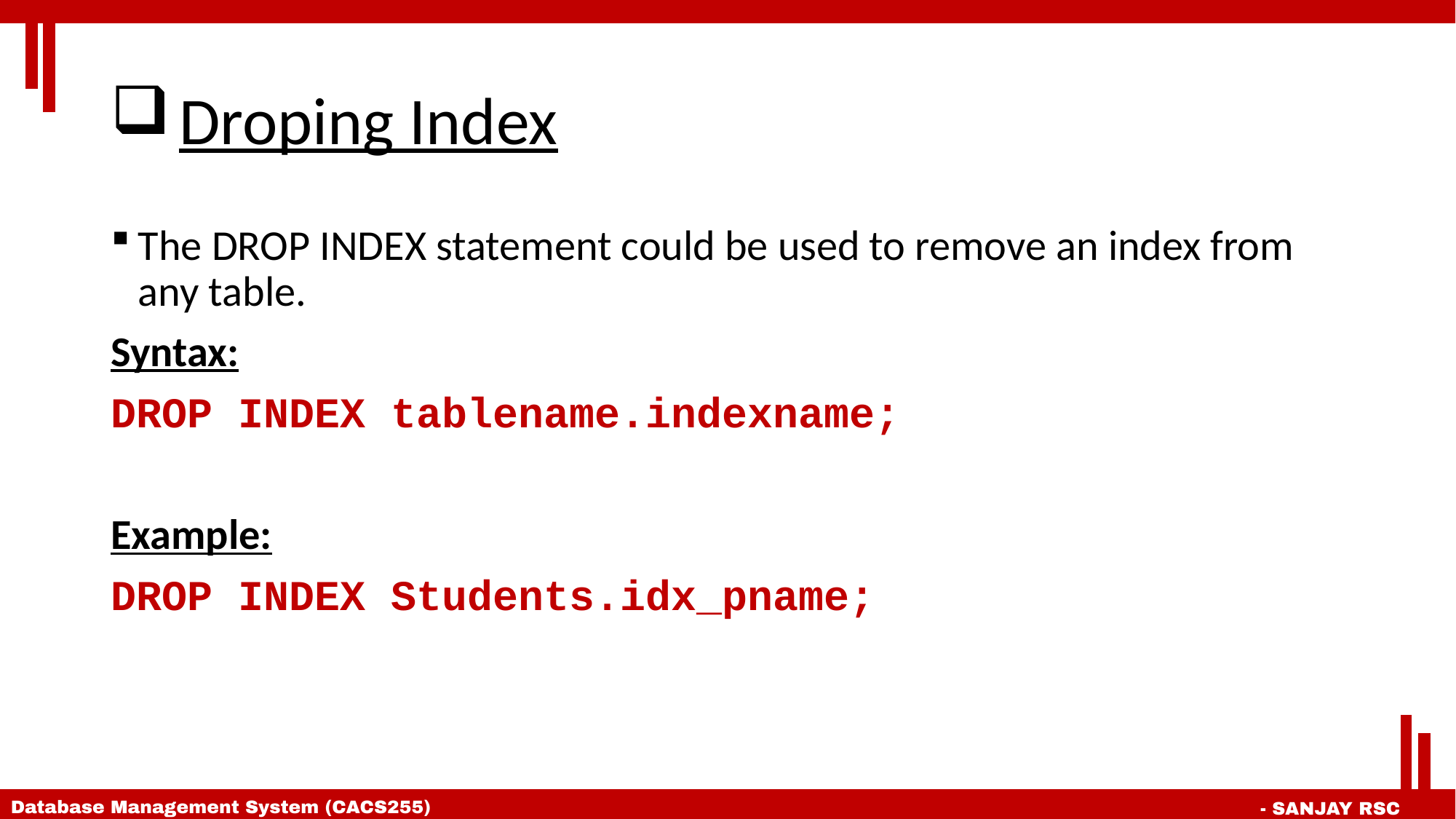

# Droping Index
The DROP INDEX statement could be used to remove an index from any table.
Syntax:
DROP INDEX tablename.indexname;

Example:
DROP INDEX Students.idx_pname;